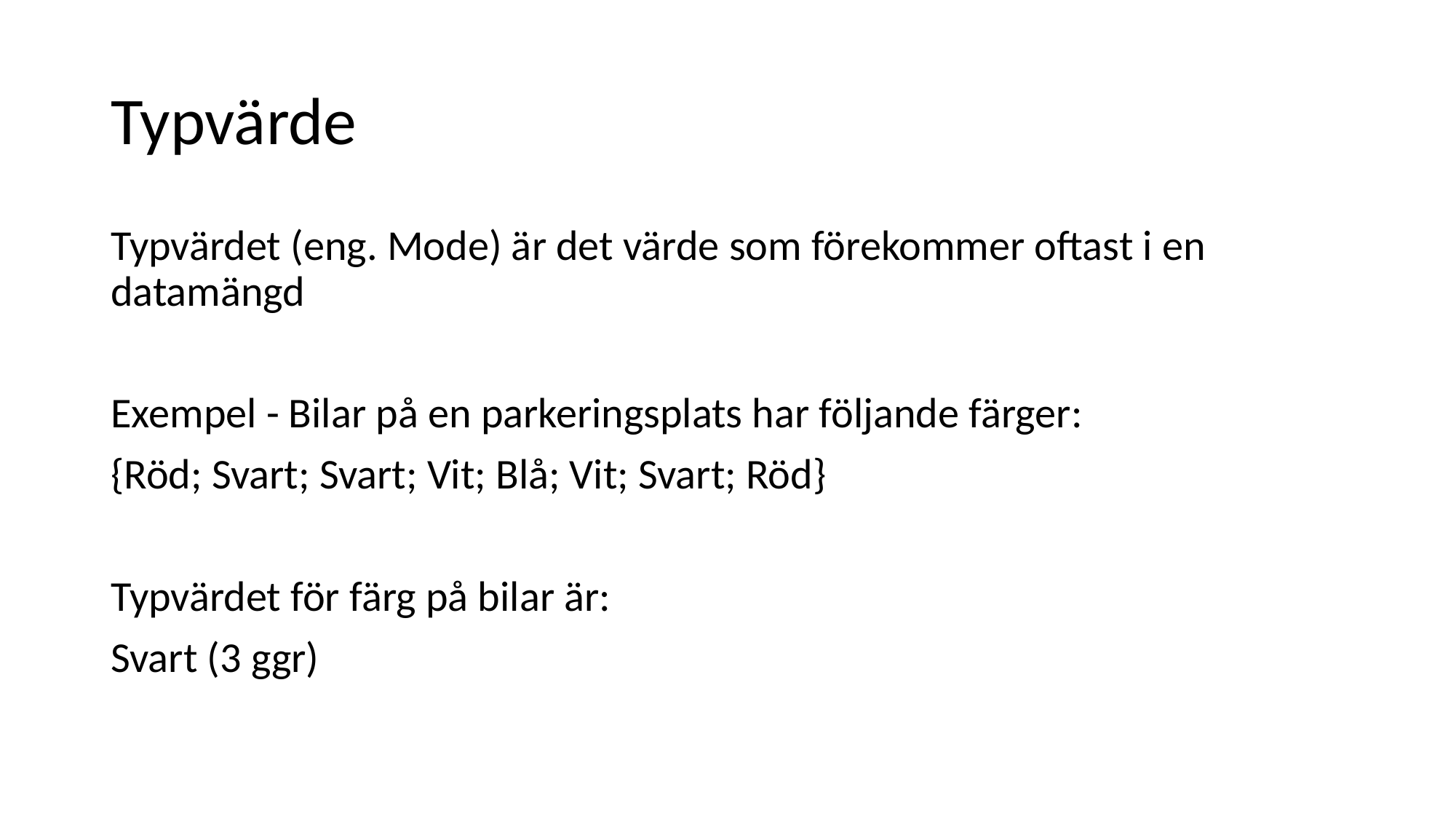

# Typvärde
Typvärdet (eng. Mode) är det värde som förekommer oftast i en datamängd

Exempel - Bilar på en parkeringsplats har följande färger:
{Röd; Svart; Svart; Vit; Blå; Vit; Svart; Röd}

Typvärdet för färg på bilar är:
Svart (3 ggr)